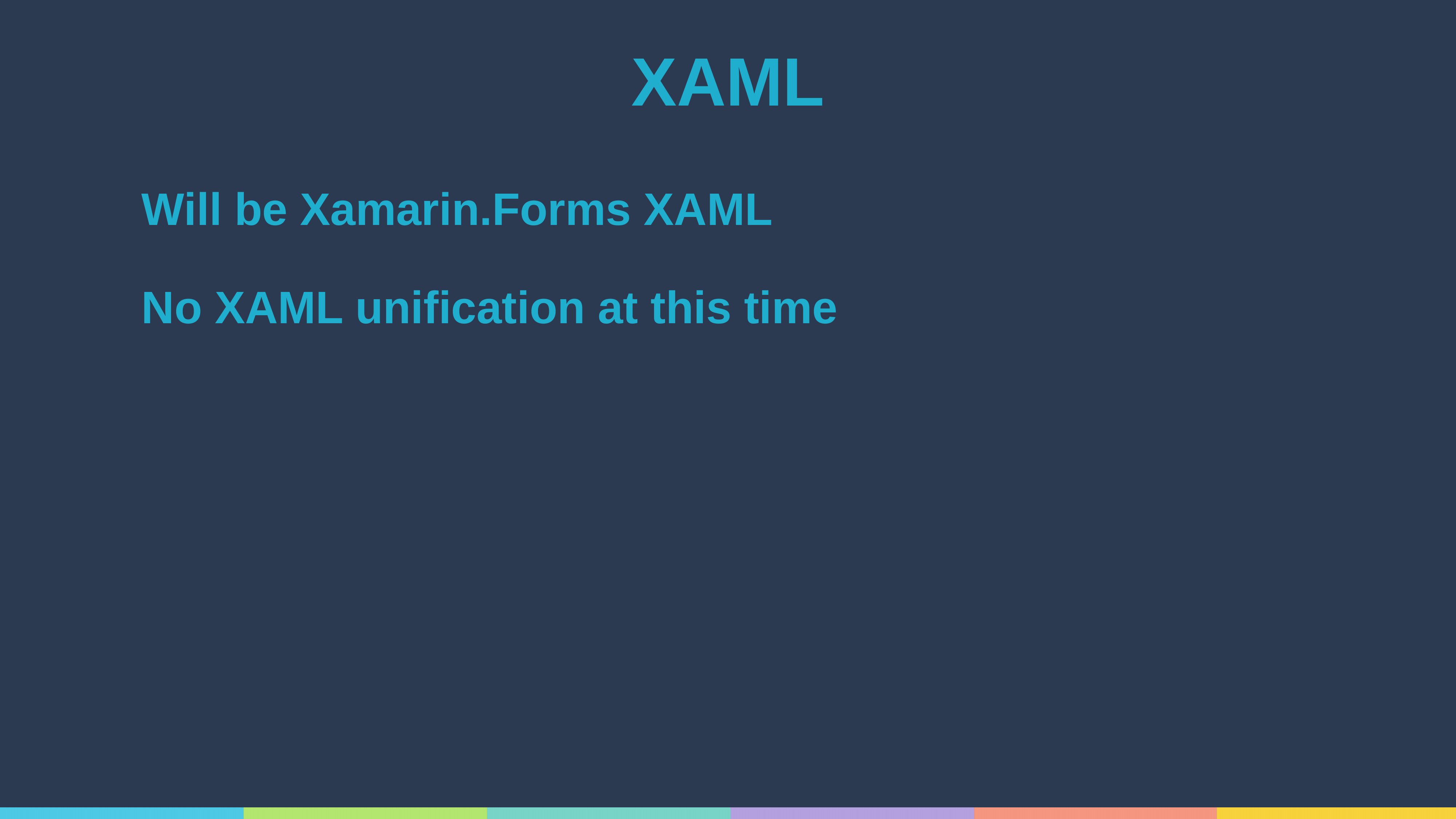

# XAML

Will be Xamarin.Forms XAML

No XAML unification at this time